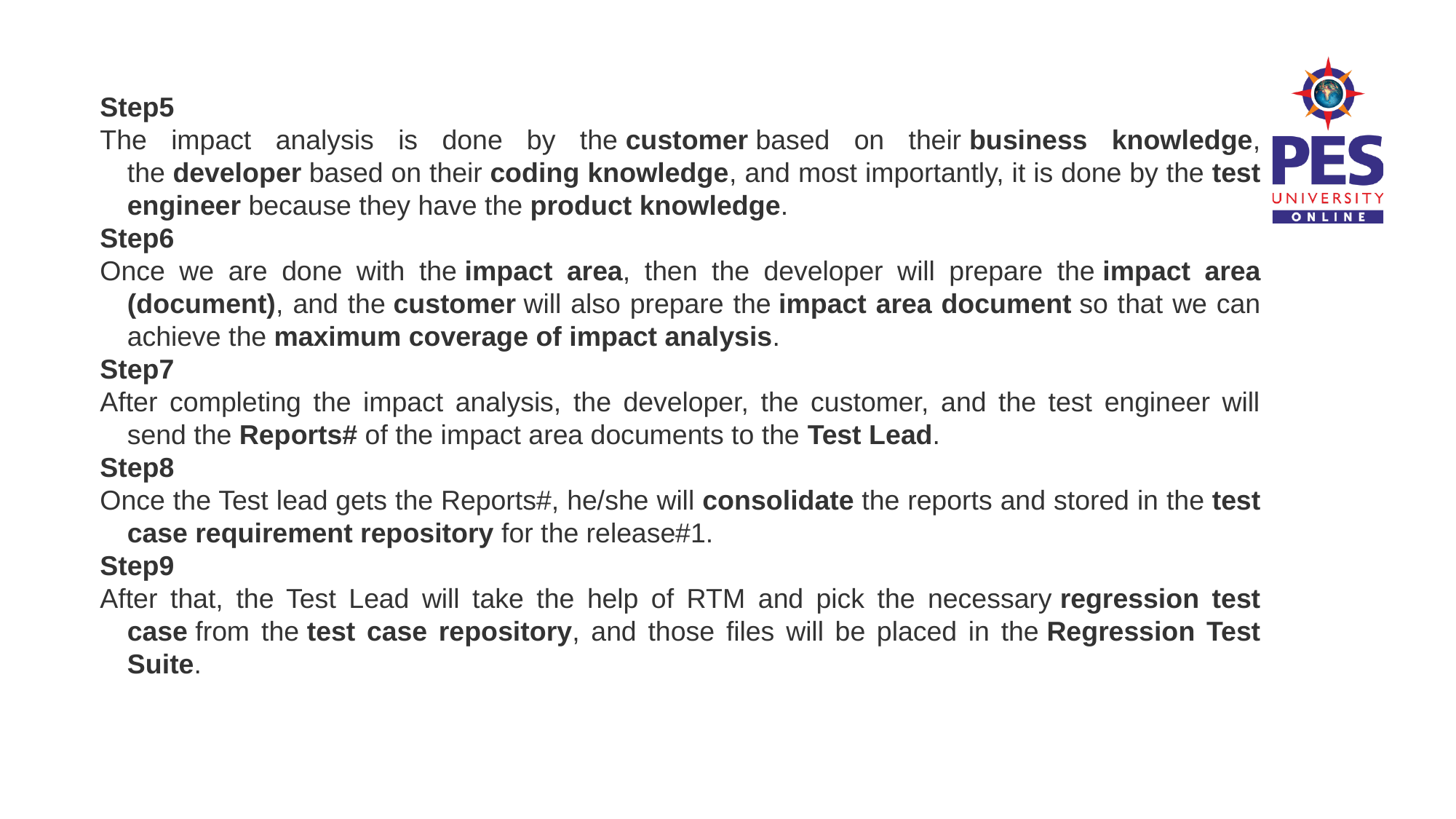

Step5
The impact analysis is done by the customer based on their business knowledge, the developer based on their coding knowledge, and most importantly, it is done by the test engineer because they have the product knowledge.
Step6
Once we are done with the impact area, then the developer will prepare the impact area (document), and the customer will also prepare the impact area document so that we can achieve the maximum coverage of impact analysis.
Step7
After completing the impact analysis, the developer, the customer, and the test engineer will send the Reports# of the impact area documents to the Test Lead.
Step8
Once the Test lead gets the Reports#, he/she will consolidate the reports and stored in the test case requirement repository for the release#1.
Step9
After that, the Test Lead will take the help of RTM and pick the necessary regression test case from the test case repository, and those files will be placed in the Regression Test Suite.